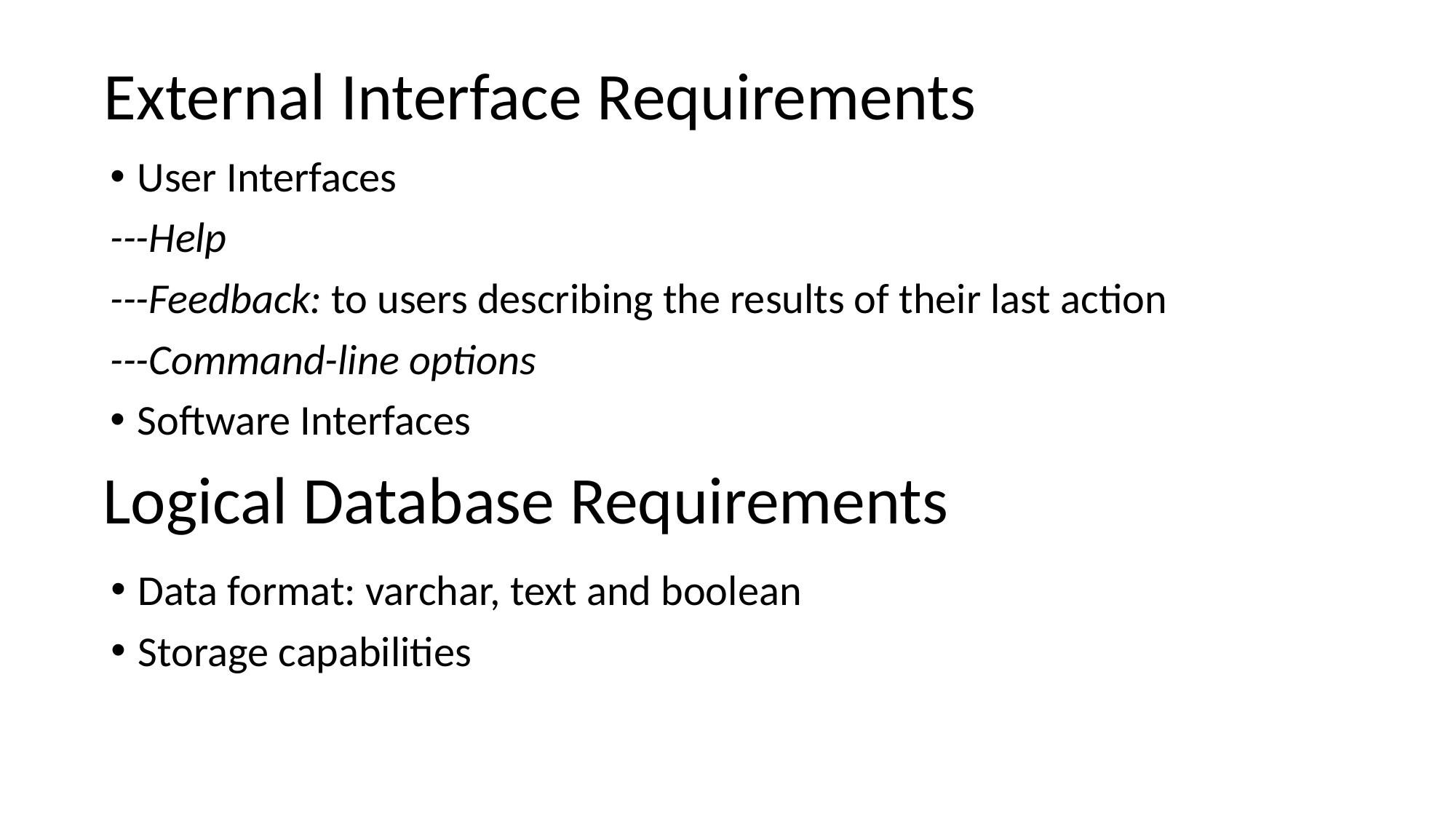

# External Interface Requirements
User Interfaces
---Help
---Feedback: to users describing the results of their last action
---Command-line options
Software Interfaces

Logical Database Requirements
Data format: varchar, text and boolean
Storage capabilities